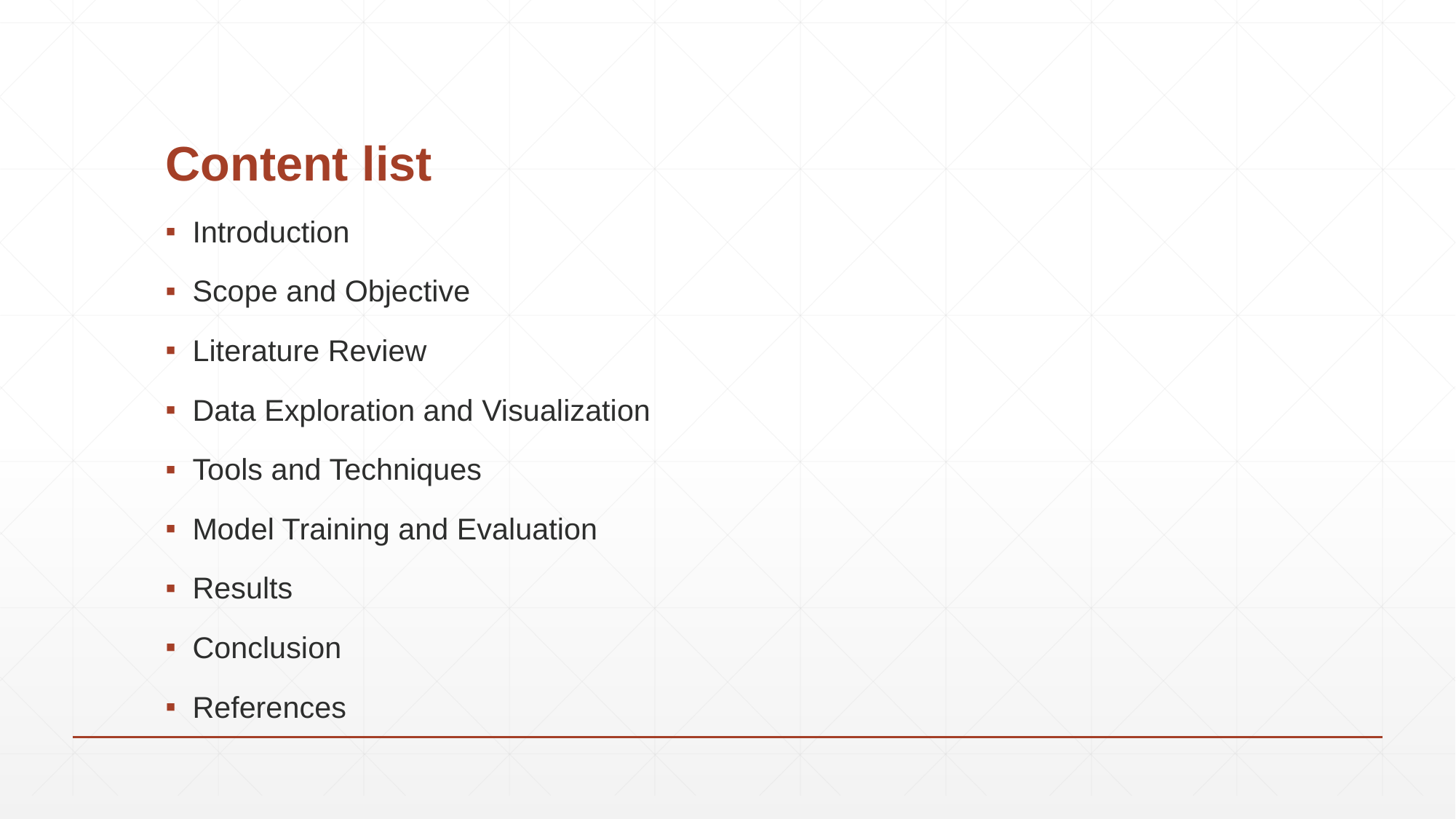

# Content list
Introduction
Scope and Objective
Literature Review
Data Exploration and Visualization
Tools and Techniques
Model Training and Evaluation
Results
Conclusion
References